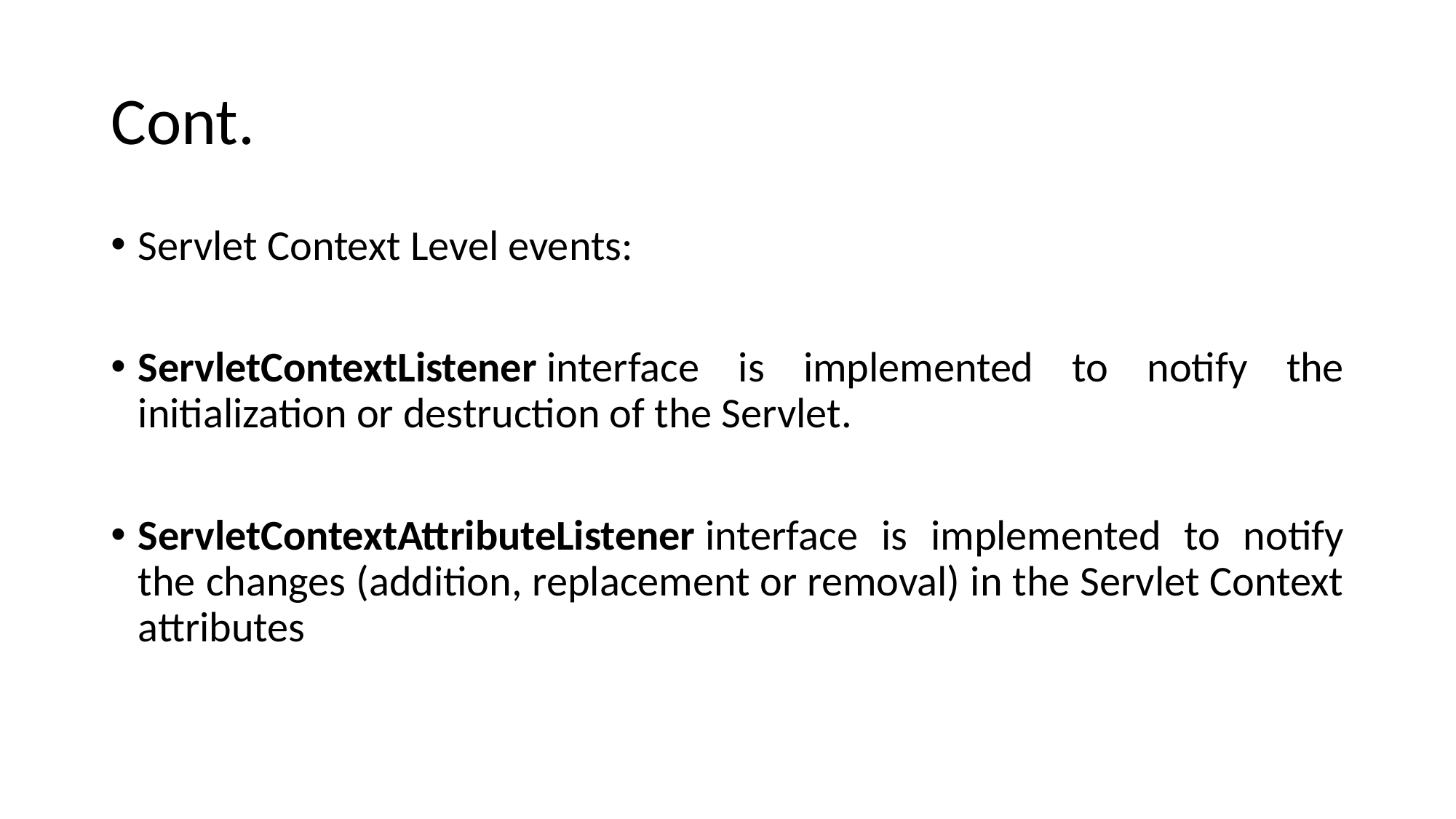

# Cont.
Servlet Context Level events:

ServletContextListener interface is implemented to notify the initialization or destruction of the Servlet.

ServletContextAttributeListener interface is implemented to notify the changes (addition, replacement or removal) in the Servlet Context attributes